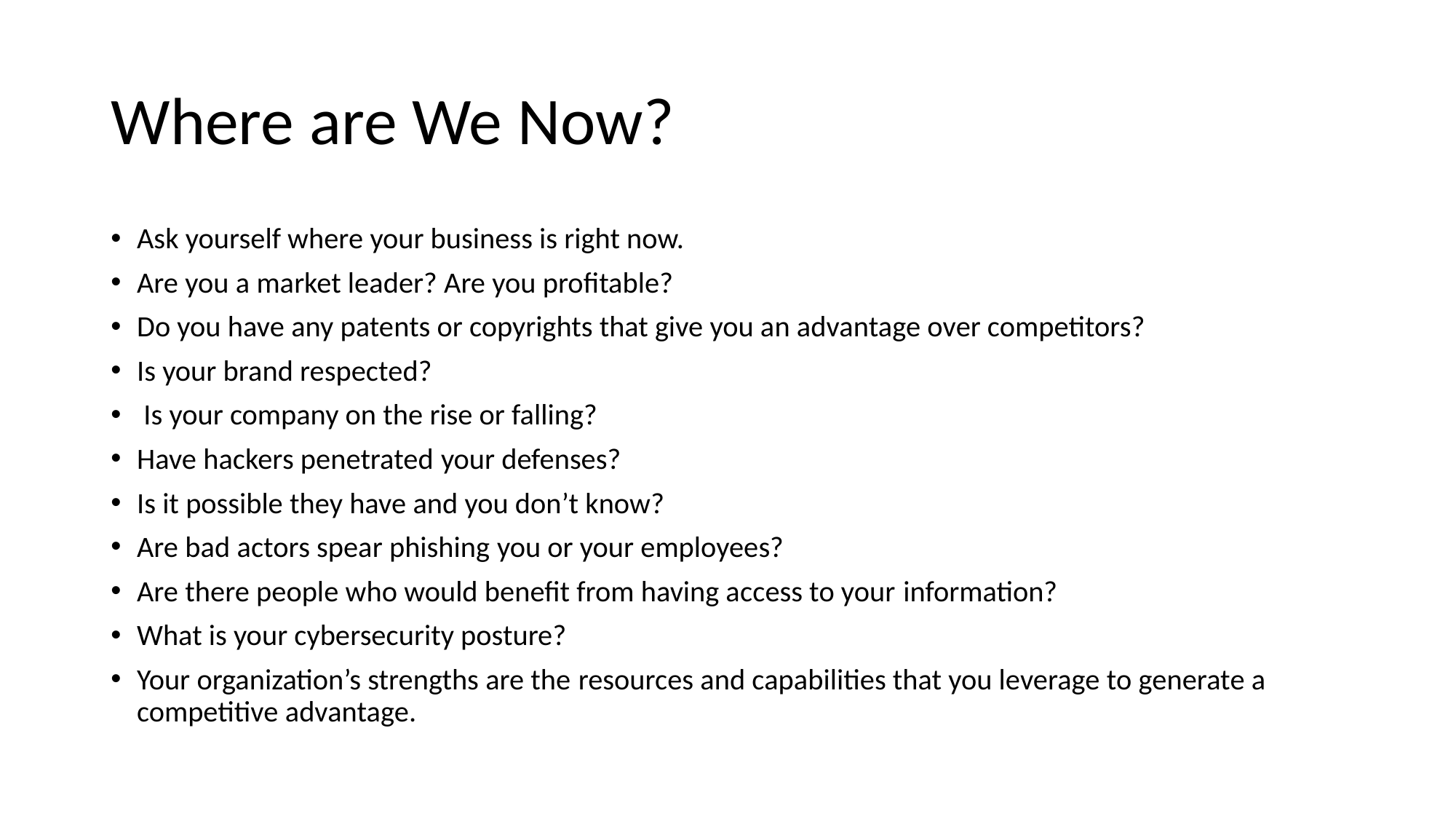

# Where are We Now?
Ask yourself where your business is right now.
Are you a market leader? Are you profitable?
Do you have any patents or copyrights that give you an advantage over competitors?
Is your brand respected?
 Is your company on the rise or falling?
Have hackers penetrated your defenses?
Is it possible they have and you don’t know?
Are bad actors spear phishing you or your employees?
Are there people who would benefit from having access to your information?
What is your cybersecurity posture?
Your organization’s strengths are the resources and capabilities that you leverage to generate a competitive advantage.